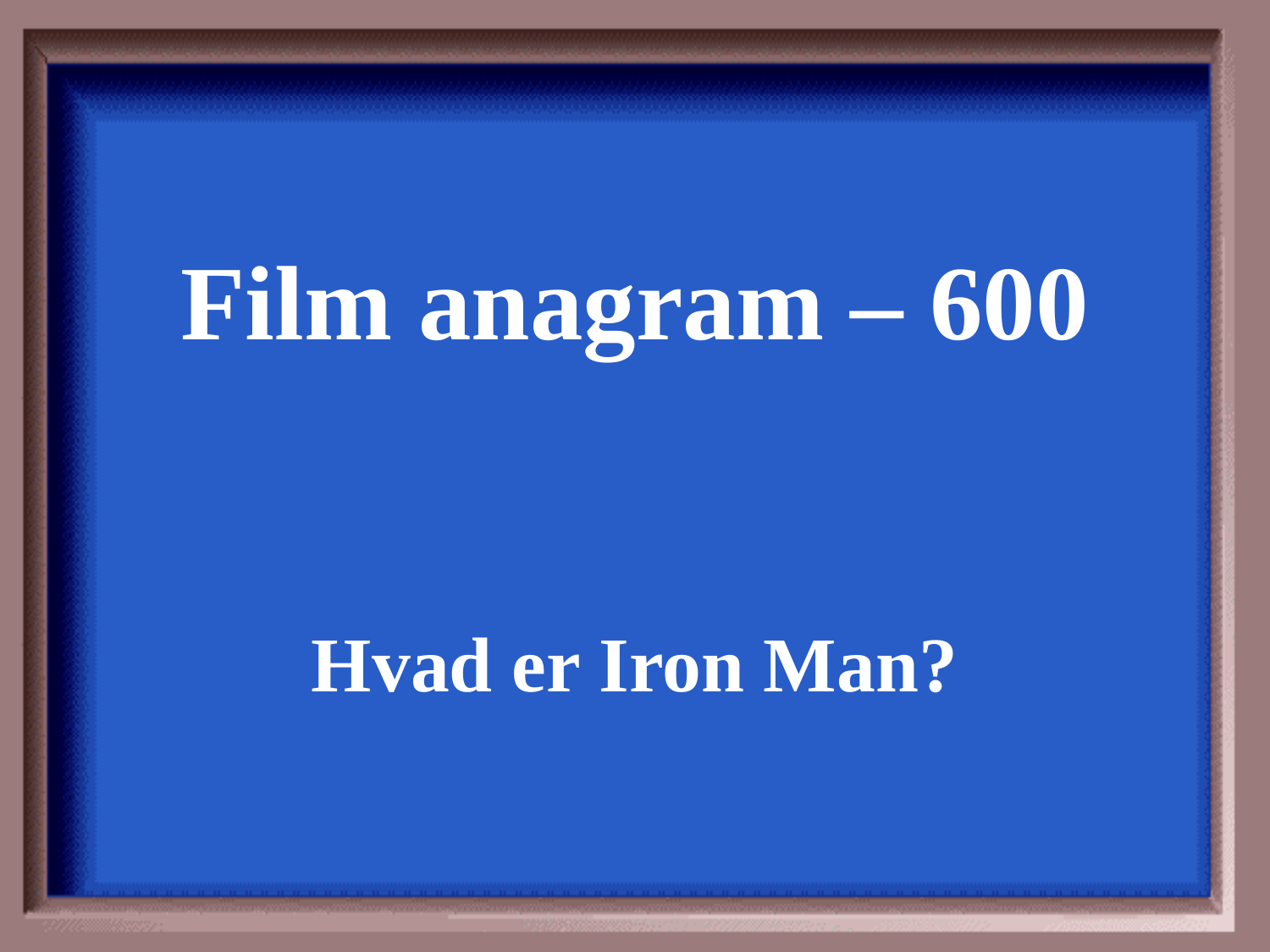

Film anagram – 600
Hvad er Iron Man?